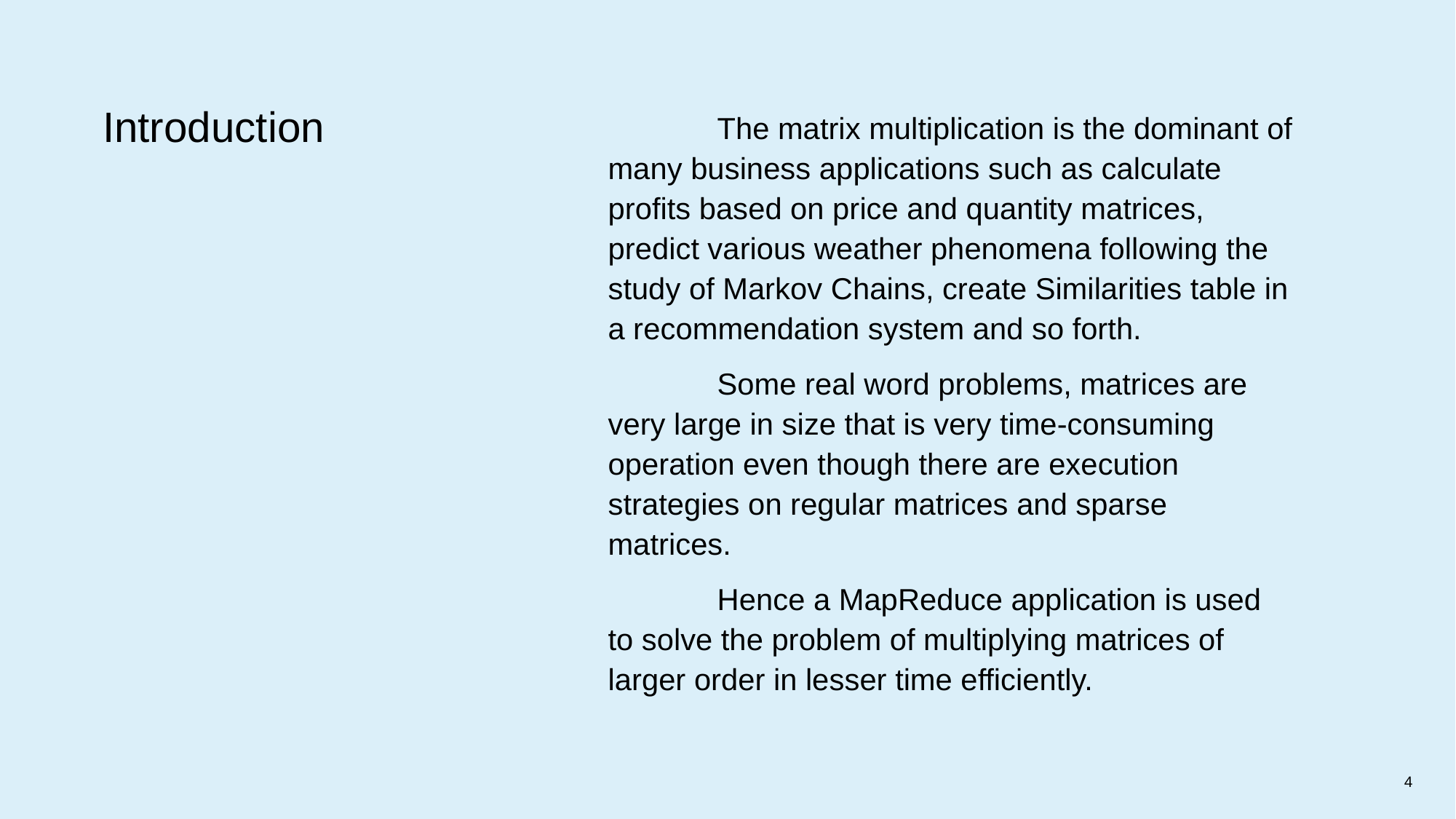

# Introduction
	The matrix multiplication is the dominant of many business applications such as calculate profits based on price and quantity matrices, predict various weather phenomena following the study of Markov Chains, create Similarities table in a recommendation system and so forth.
	Some real word problems, matrices are very large in size that is very time-consuming operation even though there are execution strategies on regular matrices and sparse matrices.
	Hence a MapReduce application is used to solve the problem of multiplying matrices of larger order in lesser time efficiently.
4